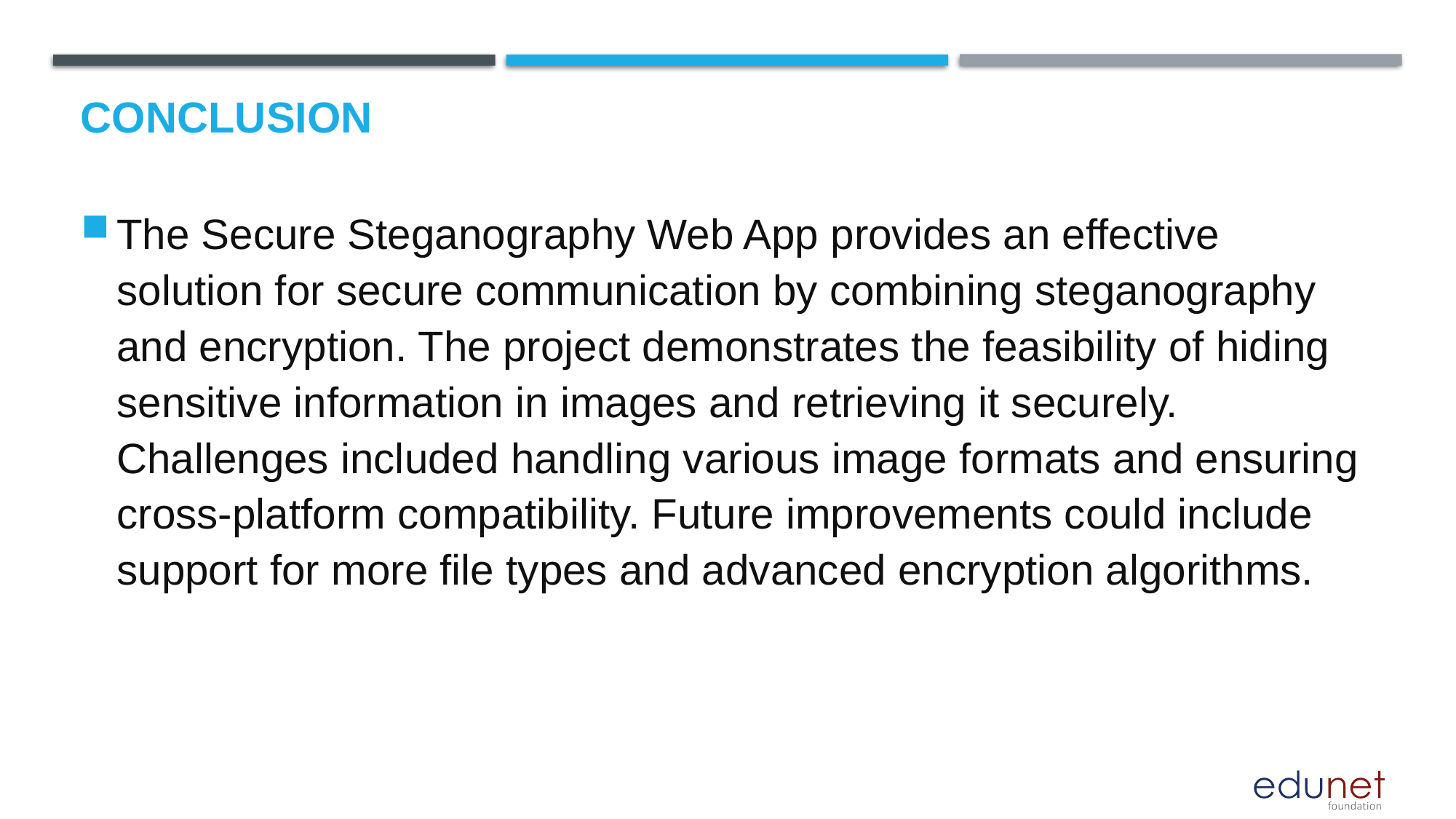

# Conclusion
The Secure Steganography Web App provides an effective solution for secure communication by combining steganography and encryption. The project demonstrates the feasibility of hiding sensitive information in images and retrieving it securely. Challenges included handling various image formats and ensuring cross-platform compatibility. Future improvements could include support for more file types and advanced encryption algorithms.